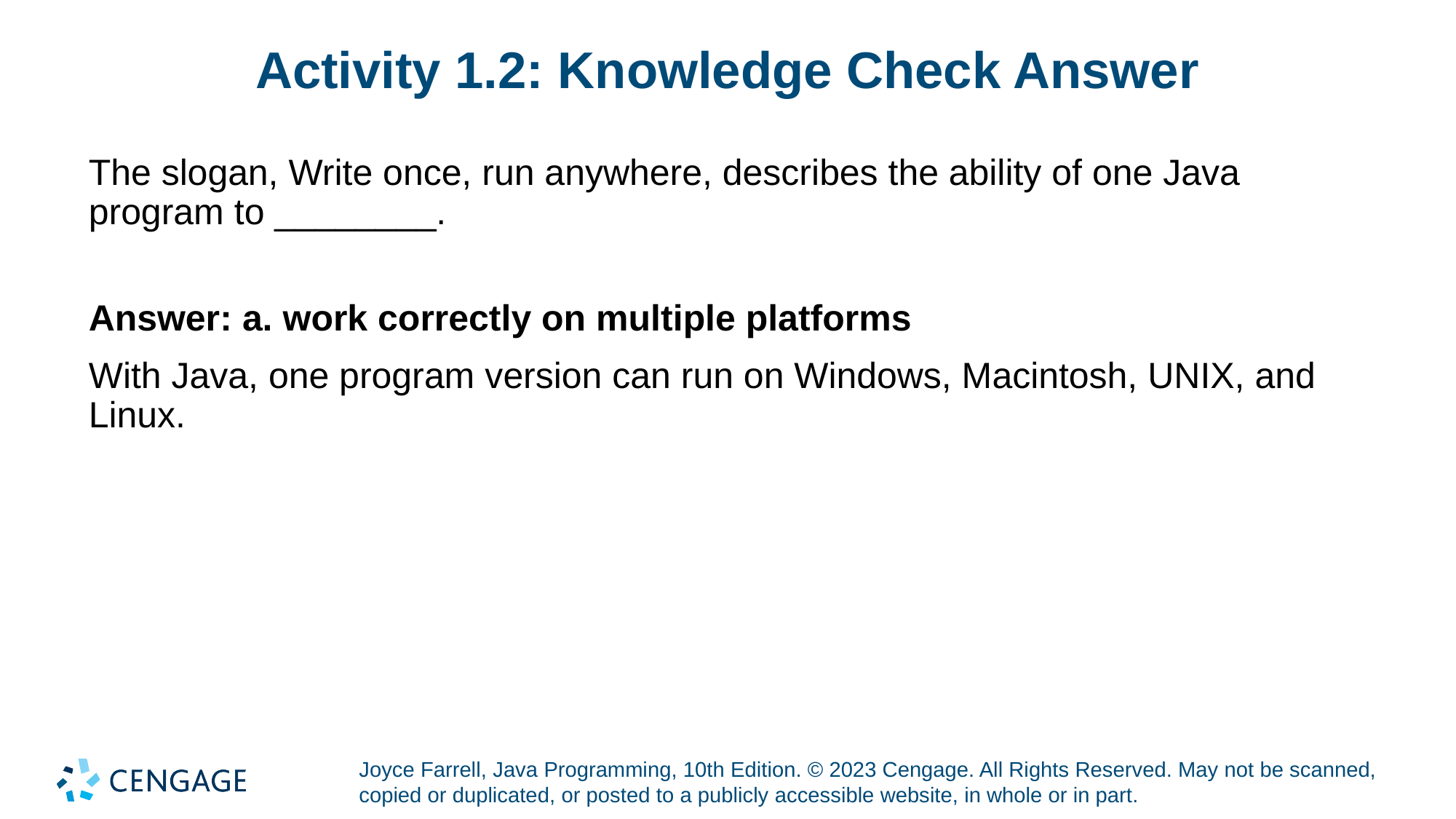

# Activity 1.2: Knowledge Check Answer
The slogan, Write once, run anywhere, describes the ability of one Java program to ________.

Answer: a. work correctly on multiple platforms
With Java, one program version can run on Windows, Macintosh, UNIX, and Linux.